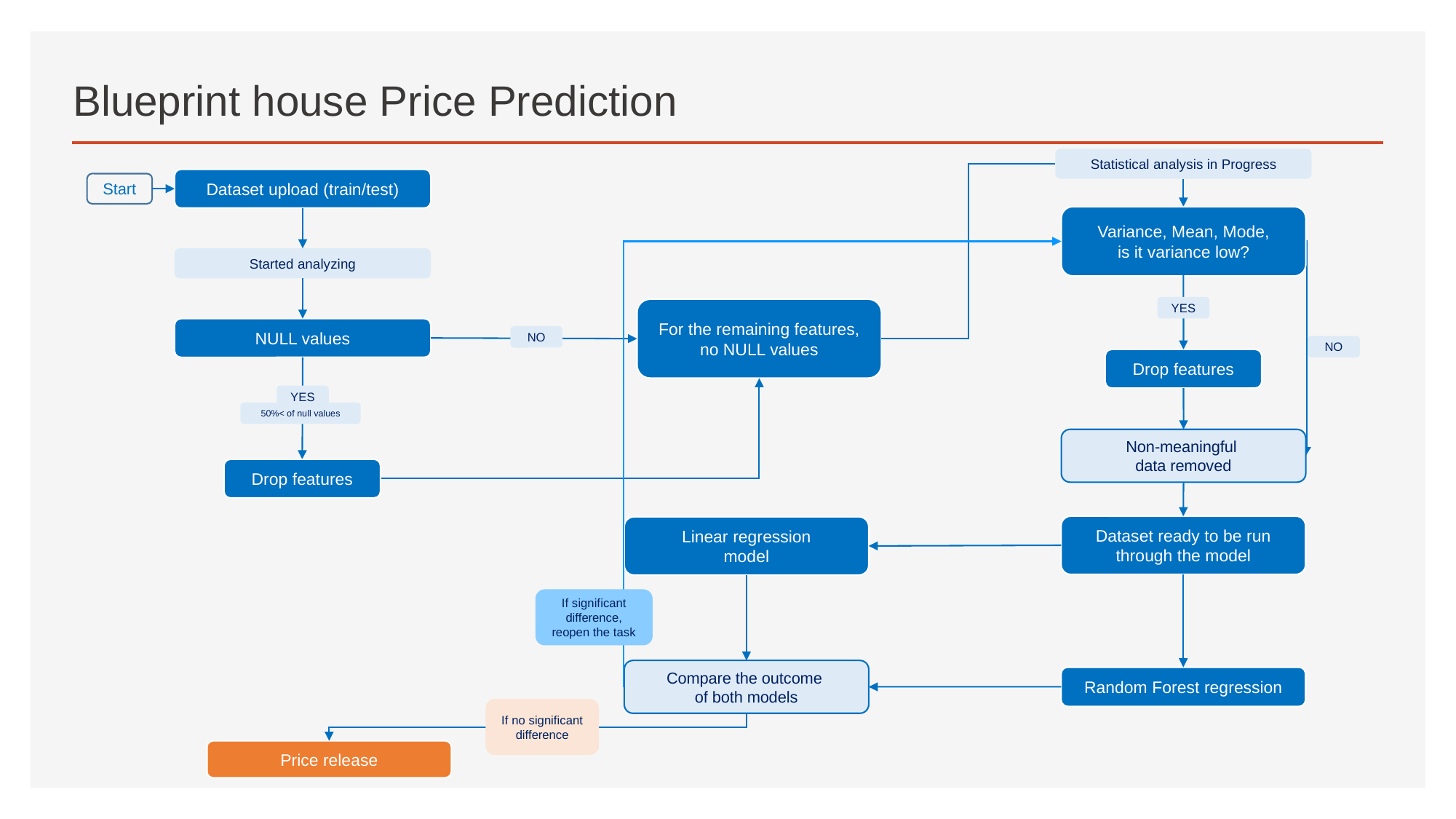

# Blueprint house Price Prediction
Statistical analysis in Progress
Dataset upload (train/test)
Start
Variance, Mean, Mode,
is it variance low?
Started analyzing
YES
For the remaining features, no NULL values
NULL values
NO
NO
Drop features
YES
50%< of null values
Non-meaningful
data removed
Drop features
Dataset ready to be run through the model
Linear regression
model
If significant difference, reopen the task
Compare the outcome
of both models
Random Forest regression
If no significant difference
Price release